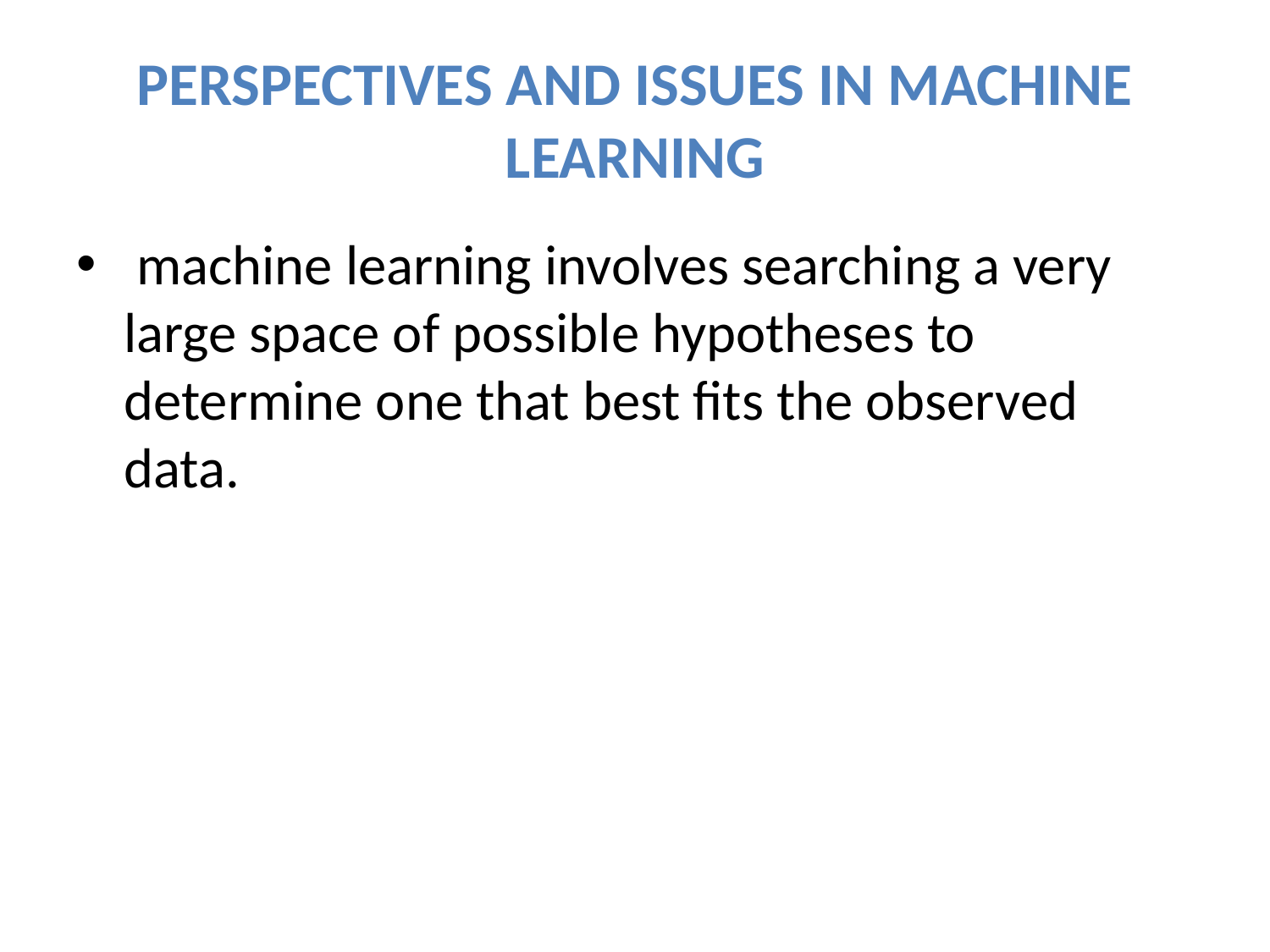

# PERSPECTIVES AND ISSUES IN MACHINE LEARNING
 machine learning involves searching a very large space of possible hypotheses to determine one that best fits the observed data.